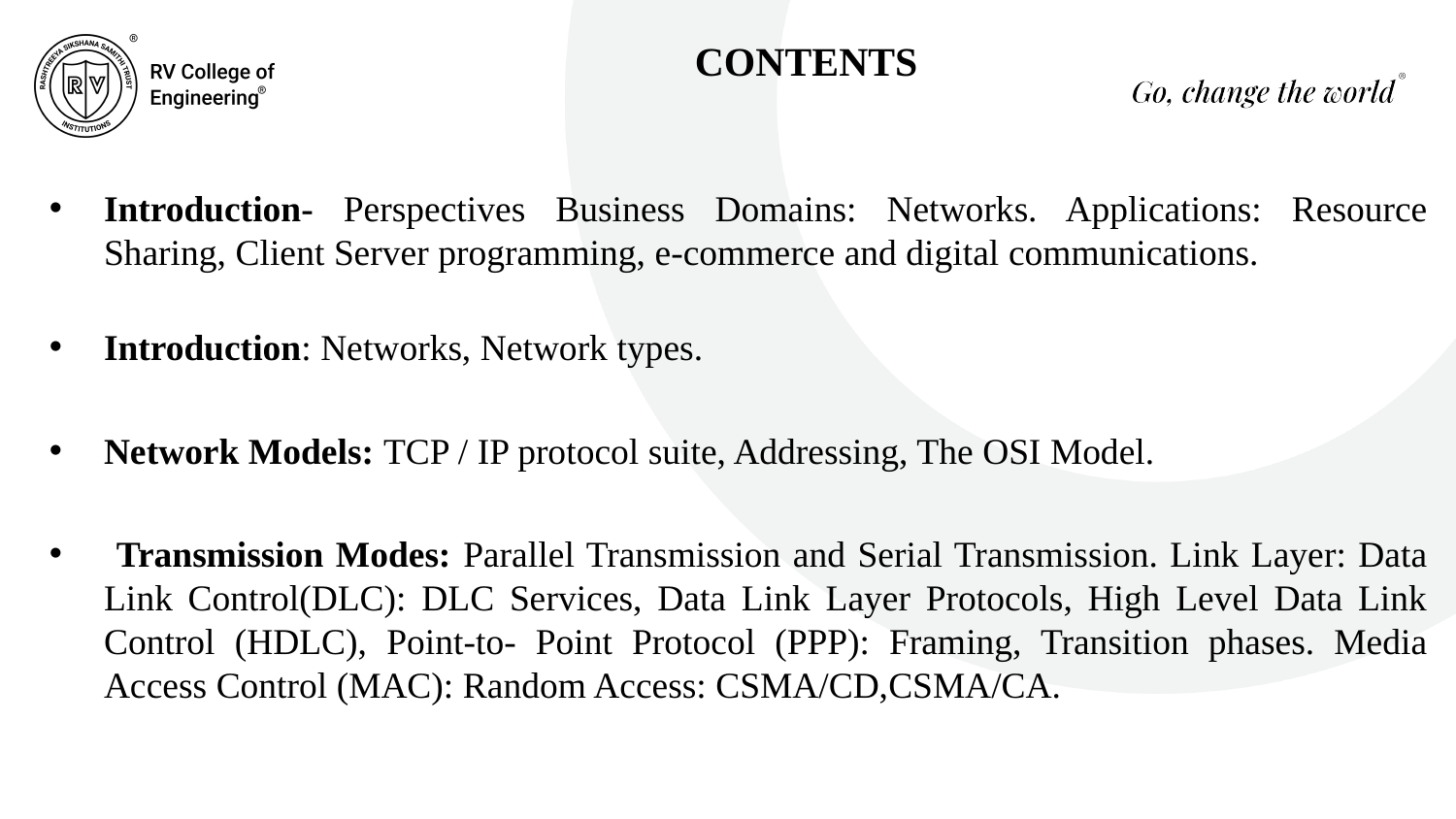

CONTENTS

Introduction- Perspectives Business Domains: Networks. Applications: Resource Sharing, Client Server programming, e-commerce and digital communications.

Introduction: Networks, Network types.

Network Models: TCP / IP protocol suite, Addressing, The OSI Model.

 Transmission Modes: Parallel Transmission and Serial Transmission. Link Layer: Data Link Control(DLC): DLC Services, Data Link Layer Protocols, High Level Data Link Control (HDLC), Point-to- Point Protocol (PPP): Framing, Transition phases. Media Access Control (MAC): Random Access: CSMA/CD,CSMA/CA.